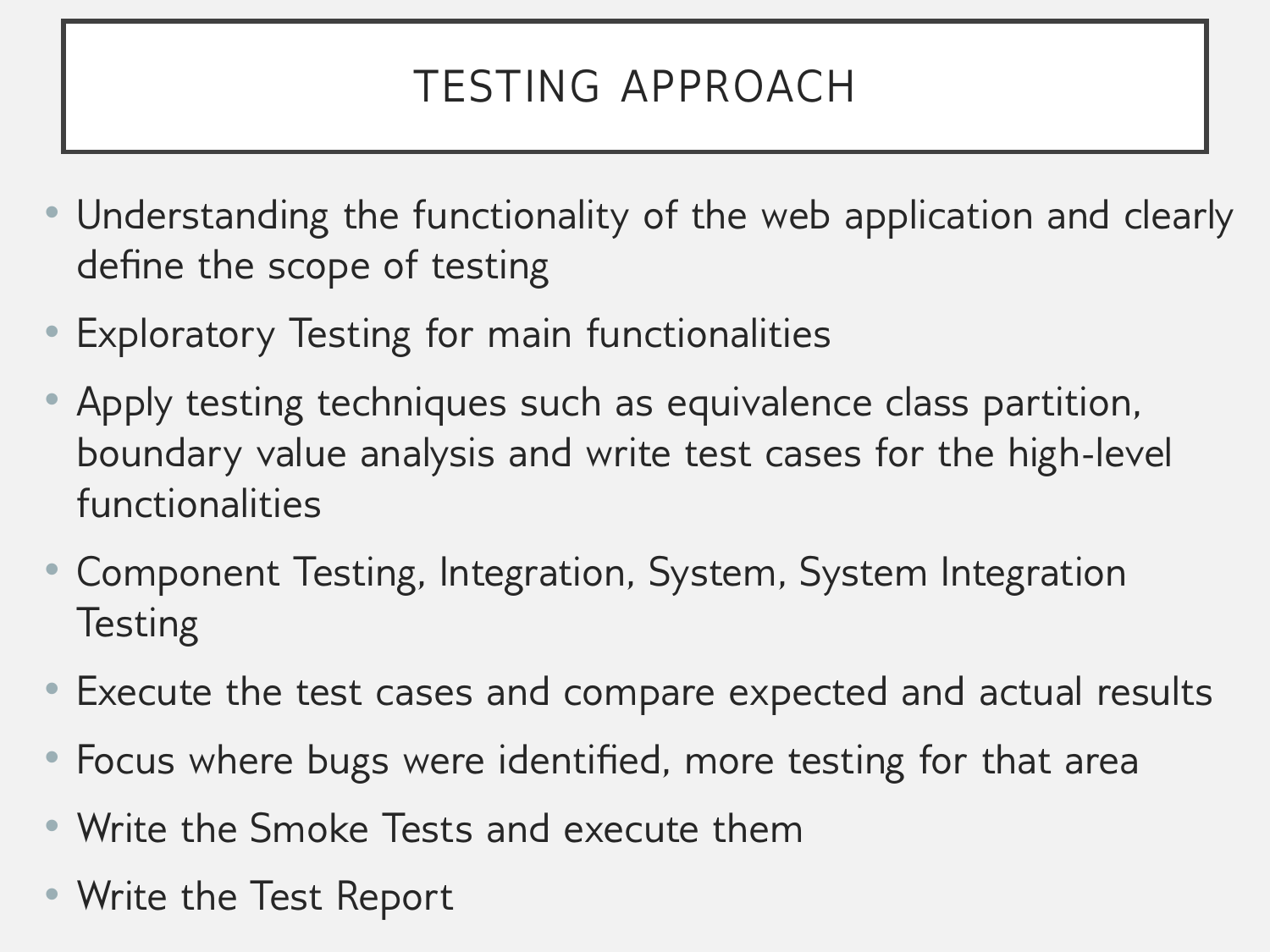

# TESTING APPROACH
Understanding the functionality of the web application and clearly define the scope of testing
Exploratory Testing for main functionalities
Apply testing techniques such as equivalence class partition, boundary value analysis and write test cases for the high-level functionalities
Component Testing, Integration, System, System Integration Testing
Execute the test cases and compare expected and actual results
Focus where bugs were identified, more testing for that area
Write the Smoke Tests and execute them
Write the Test Report